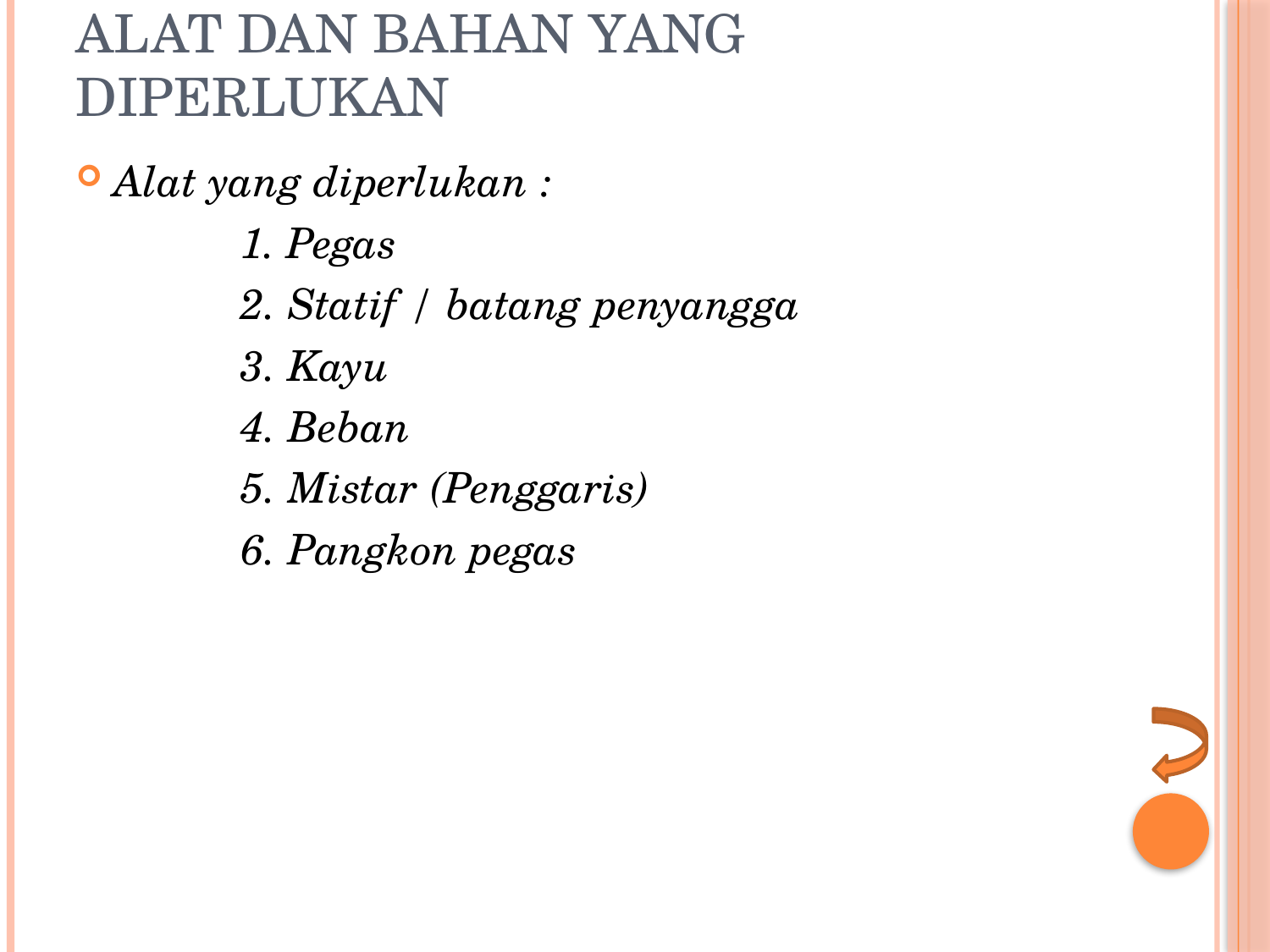

# Alat dan bahan yang diperlukan
Alat yang diperlukan :
		1. Pegas
		2. Statif / batang penyangga
		3. Kayu
		4. Beban
		5. Mistar (Penggaris)
		6. Pangkon pegas